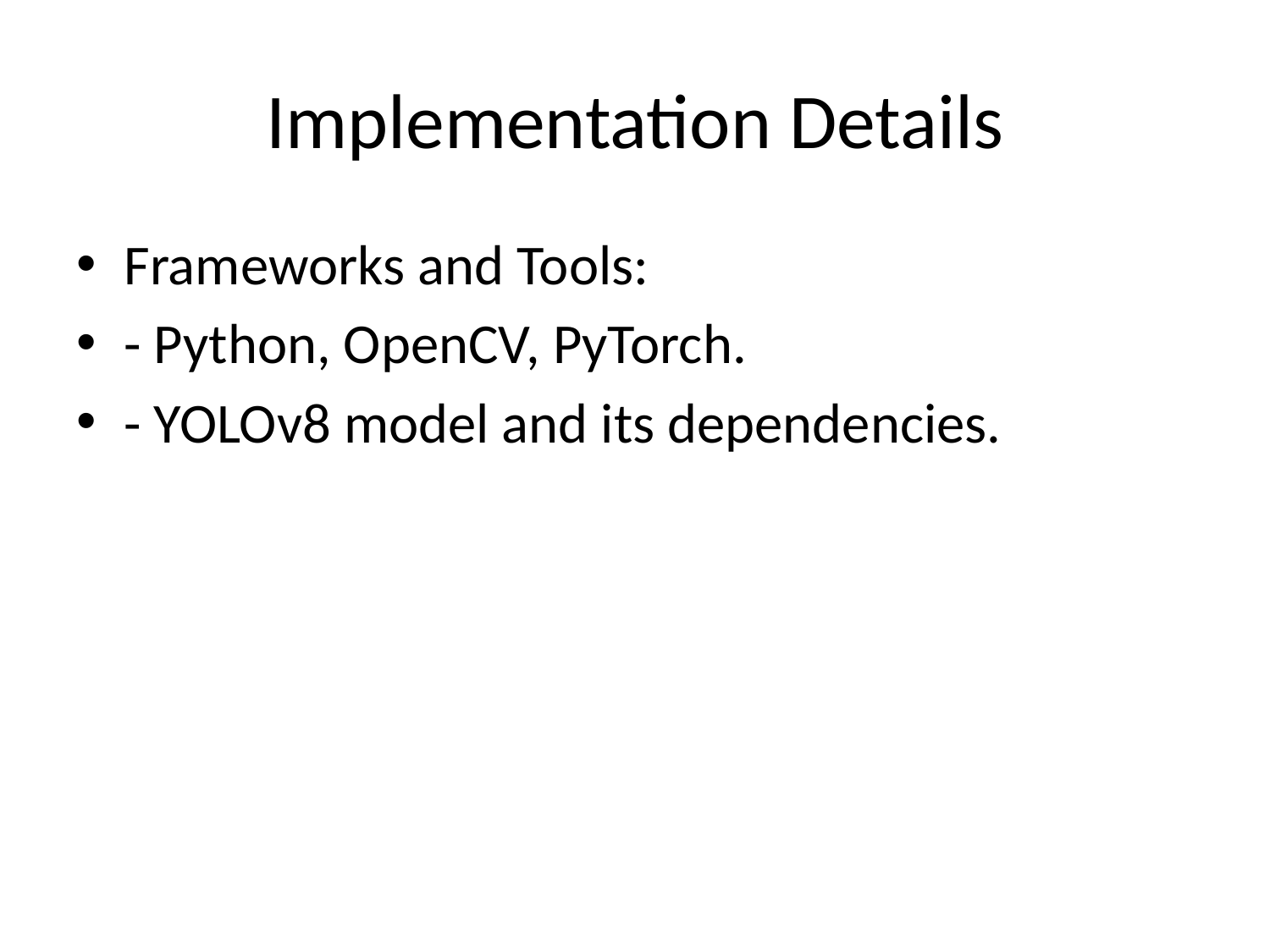

# Implementation Details
Frameworks and Tools:
- Python, OpenCV, PyTorch.
- YOLOv8 model and its dependencies.